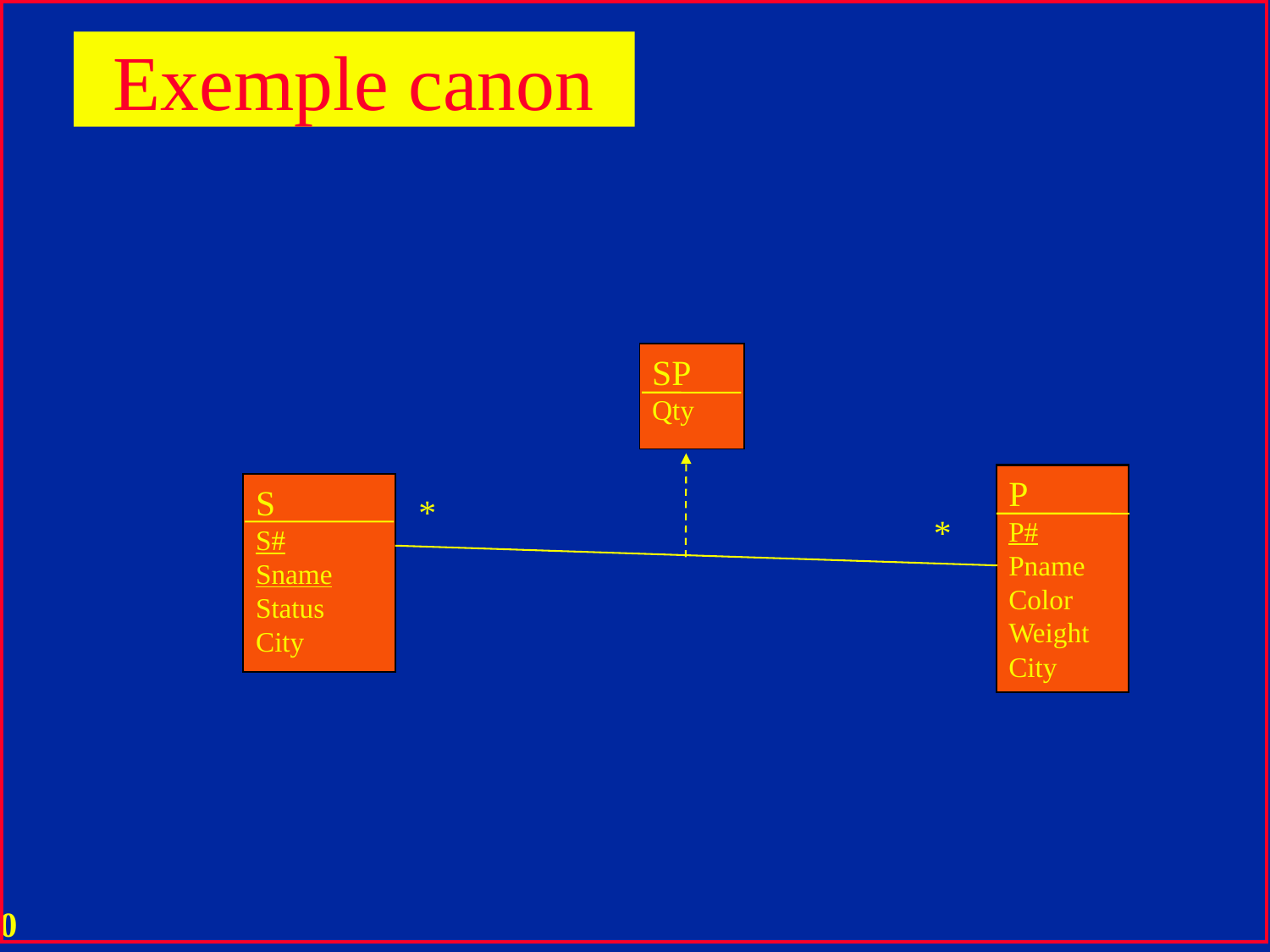

Exemple canon
SP
Qty

P
P#
Pname
Color
Weight
City
S
S#
Sname
Status
City
*
*